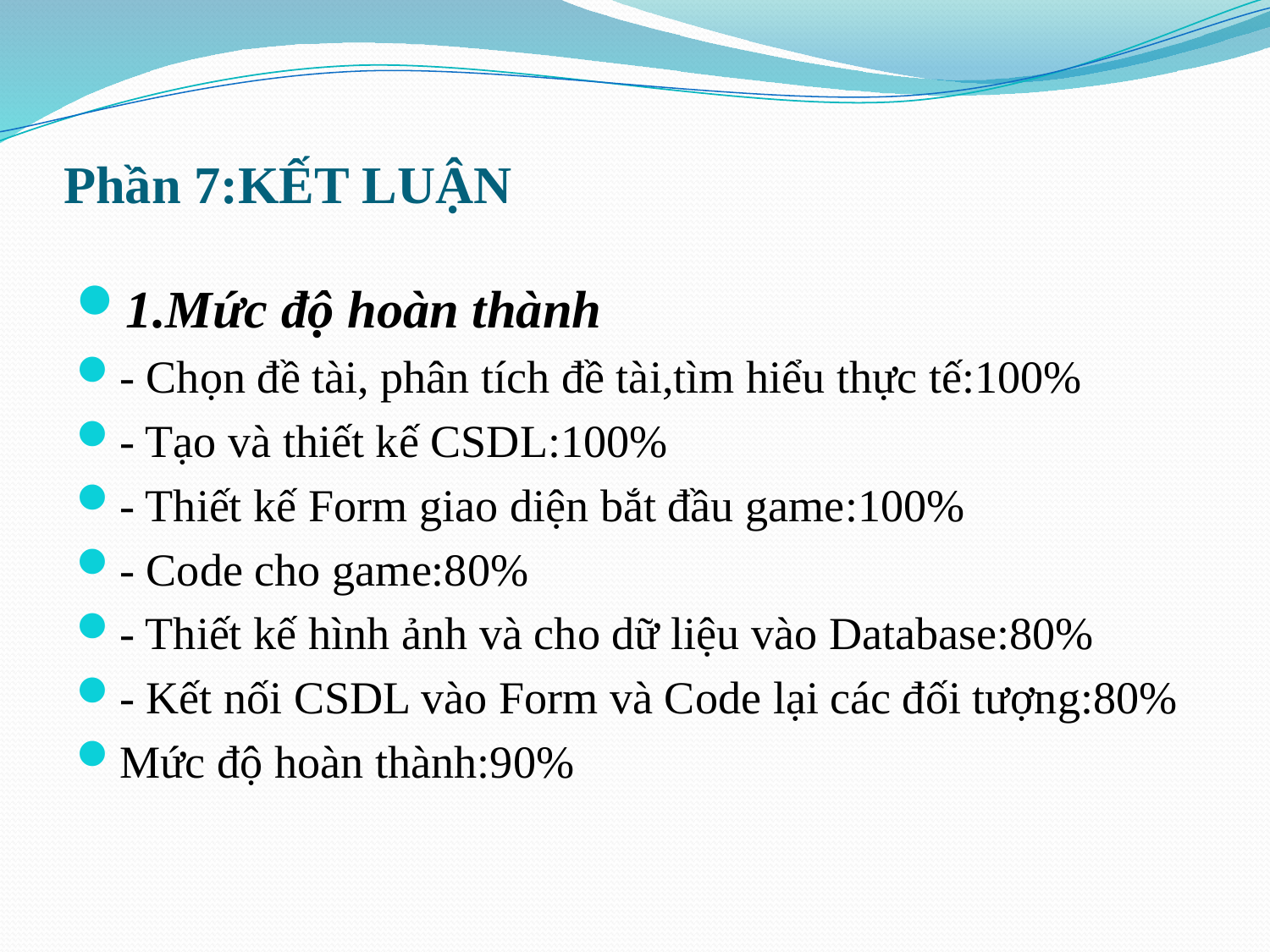

# Phần 7:KẾT LUẬN
1.Mức độ hoàn thành
- Chọn đề tài, phân tích đề tài,tìm hiểu thực tế:100%
- Tạo và thiết kế CSDL:100%
- Thiết kế Form giao diện bắt đầu game:100%
- Code cho game:80%
- Thiết kế hình ảnh và cho dữ liệu vào Database:80%
- Kết nối CSDL vào Form và Code lại các đối tượng:80%
Mức độ hoàn thành:90%